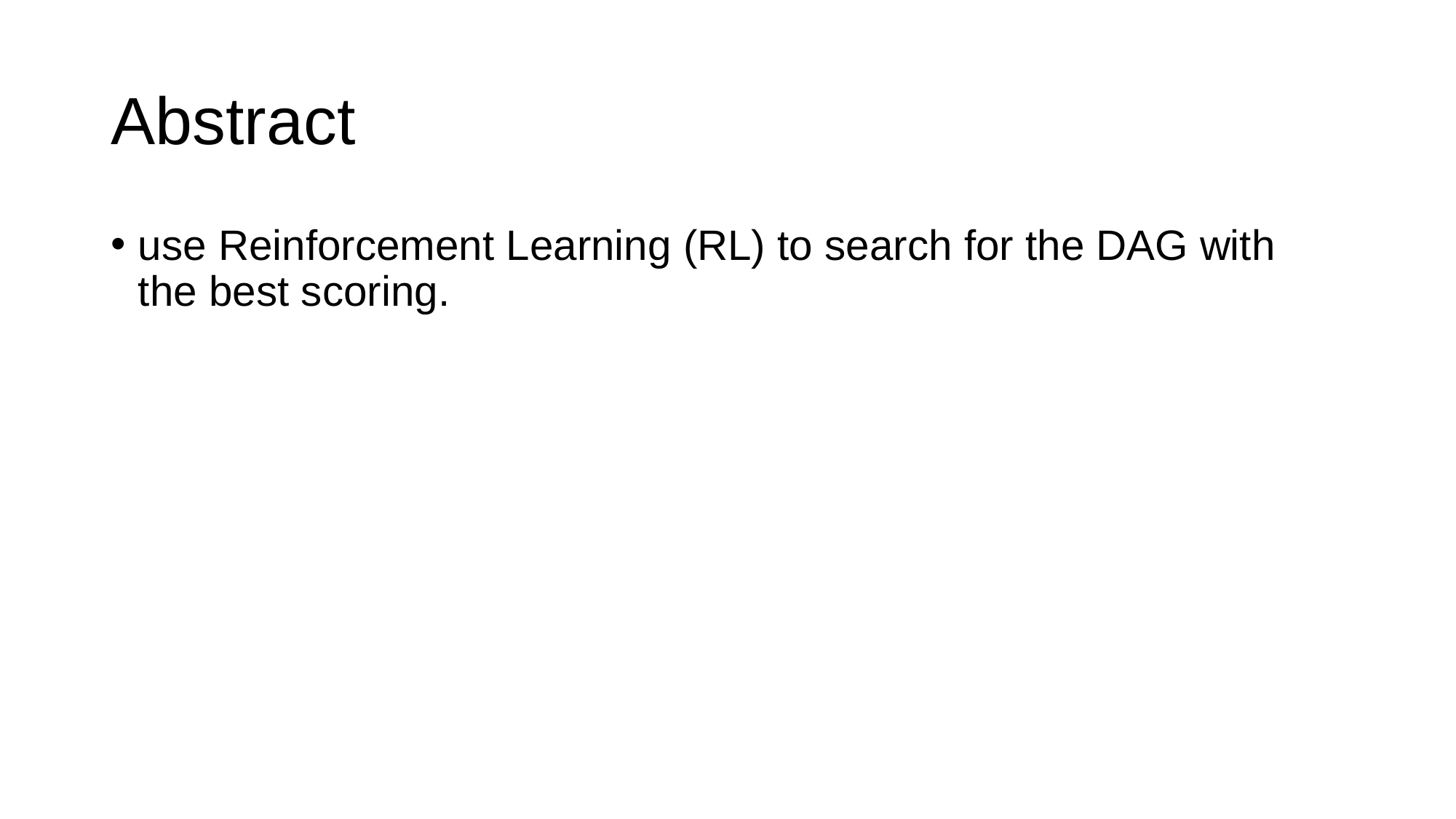

# Abstract
use Reinforcement Learning (RL) to search for the DAG with
the best scoring.